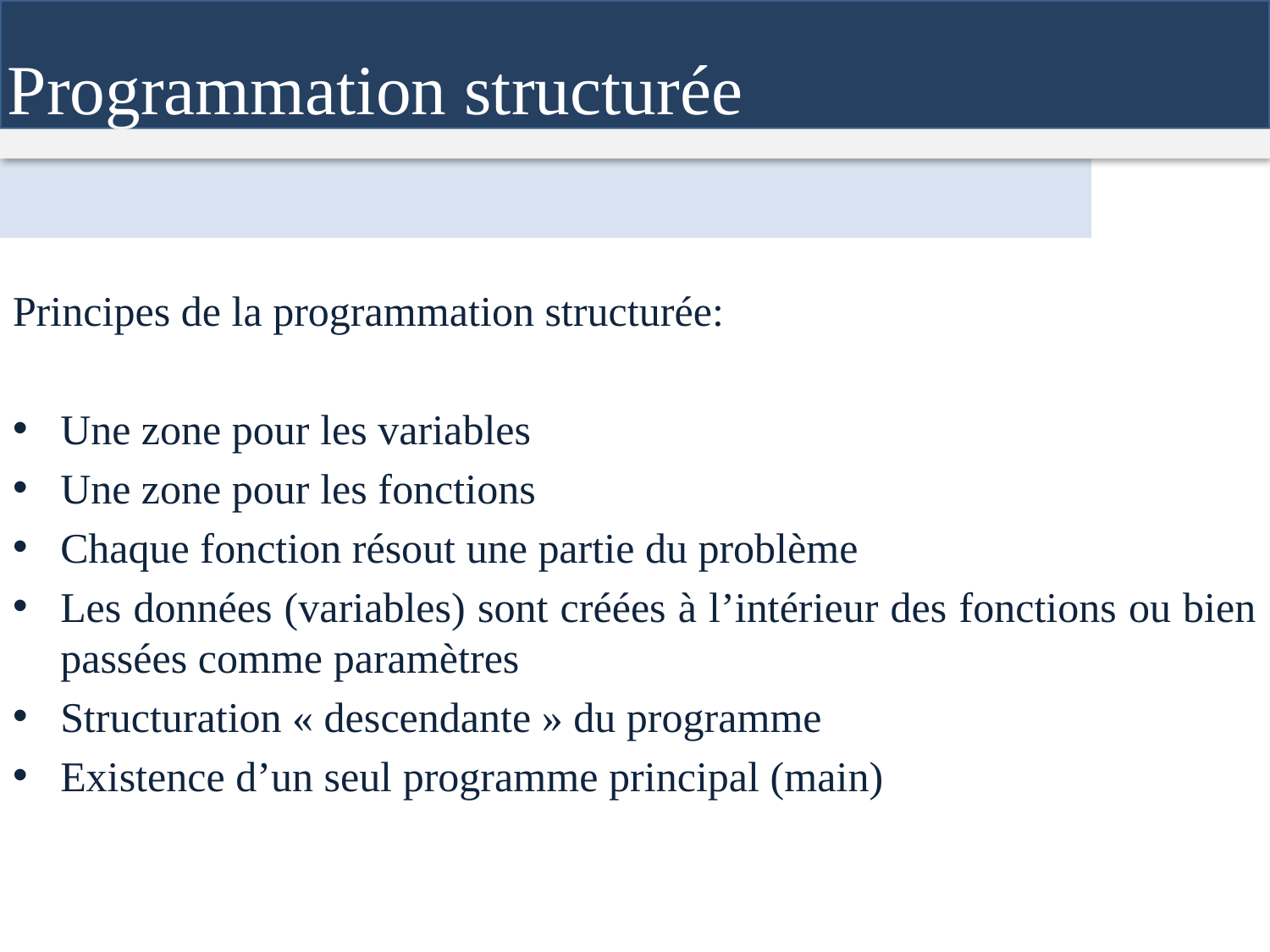

Programmation structurée

Principes de la programmation structurée:

Une zone pour les variables
Une zone pour les fonctions
Chaque fonction résout une partie du problème
Les données (variables) sont créées à l’intérieur des fonctions ou bien passées comme paramètres
Structuration « descendante » du programme
Existence d’un seul programme principal (main)